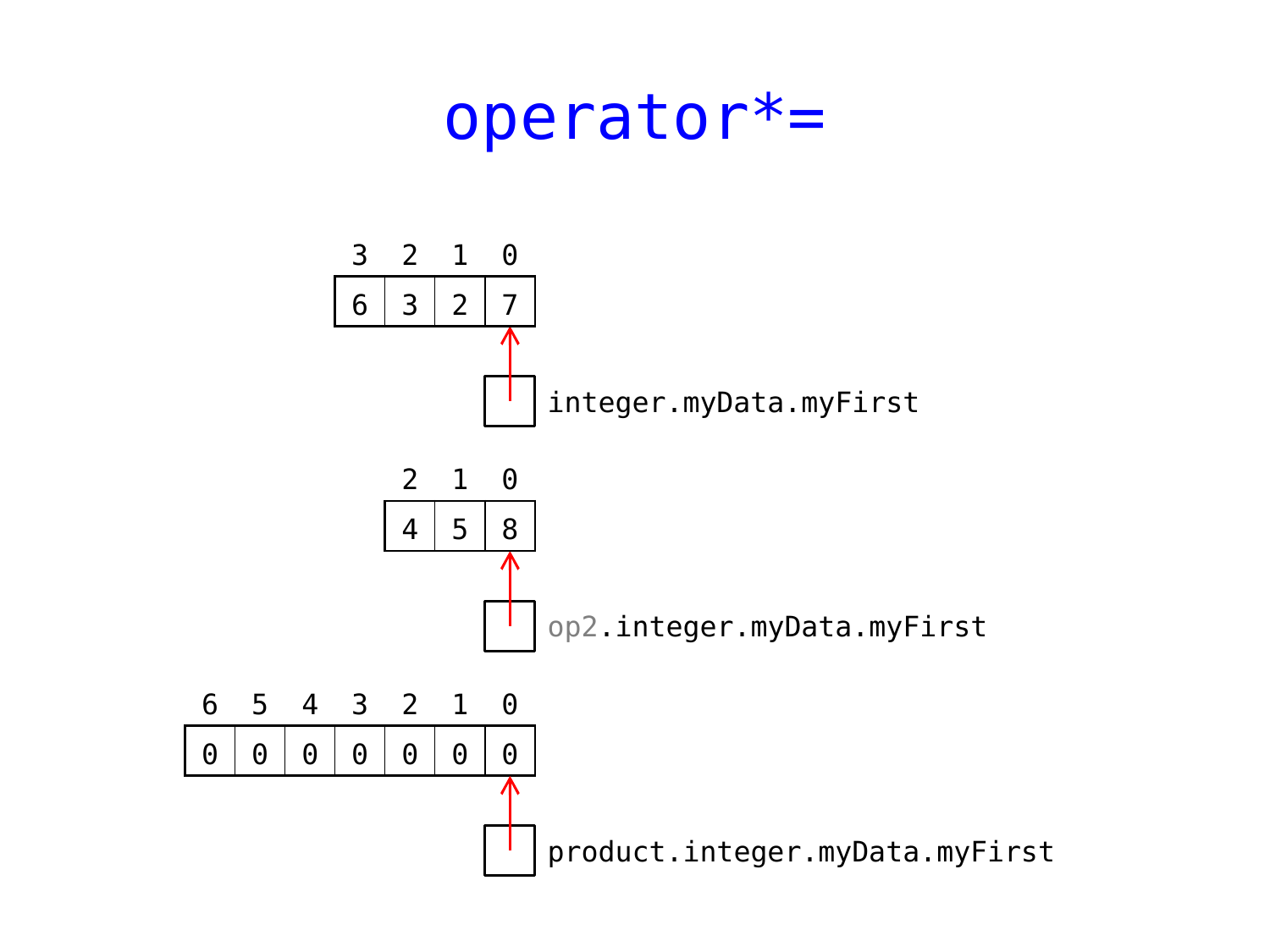

# operator*=
| 3 | 2 | 1 | 0 |
| --- | --- | --- | --- |
| 6 | 3 | 2 | 7 |

integer.myData.myFirst
| 2 | 1 | 0 |
| --- | --- | --- |
| 4 | 5 | 8 |

op2.integer.myData.myFirst
| 6 | 5 | 4 | 3 | 2 | 1 | 0 |
| --- | --- | --- | --- | --- | --- | --- |
| 0 | 0 | 0 | 0 | 0 | 0 | 0 |

product.integer.myData.myFirst